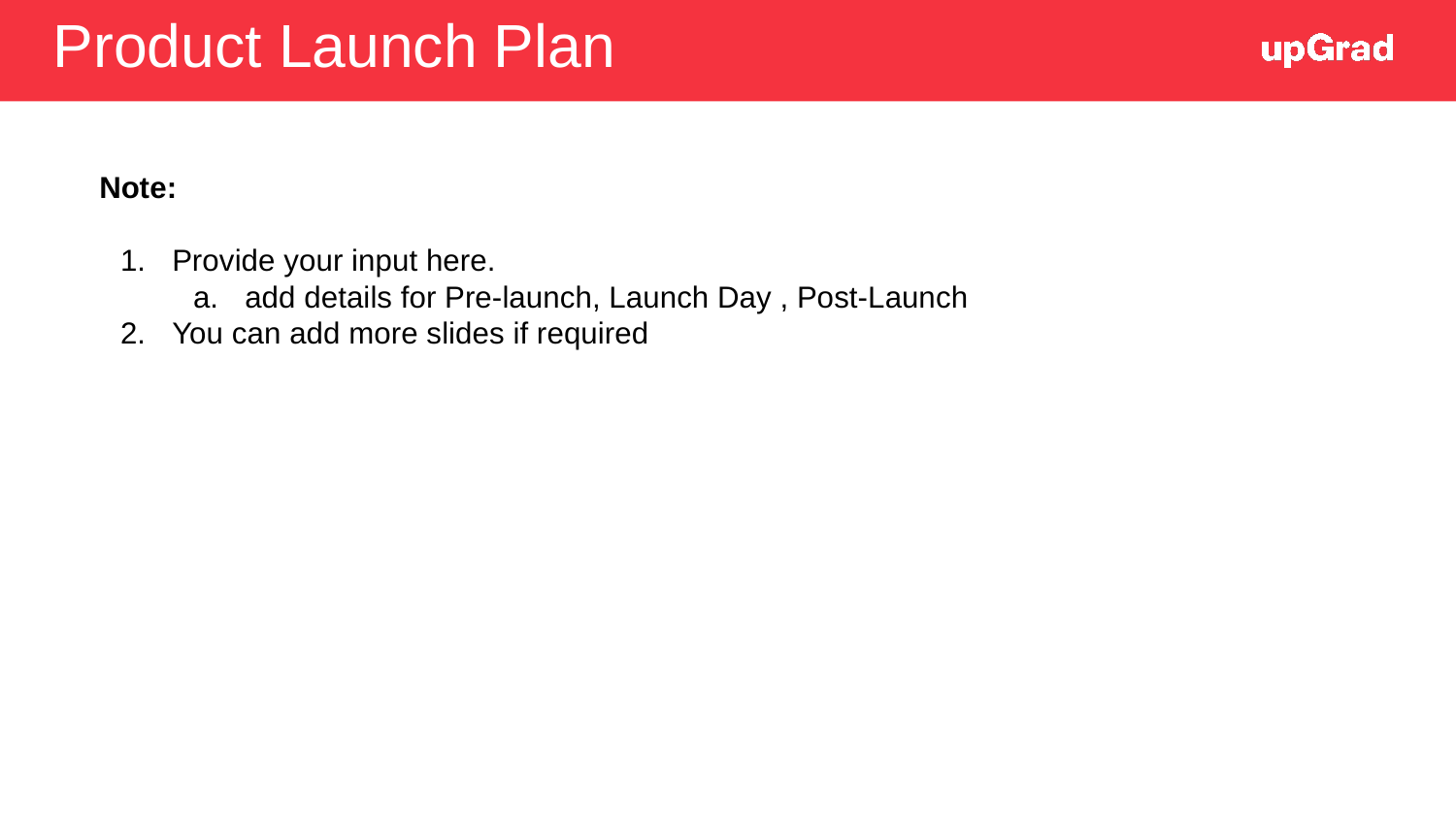

# Product Launch Plan

Note:

Provide your input here.
add details for Pre-launch, Launch Day , Post-Launch
You can add more slides if required